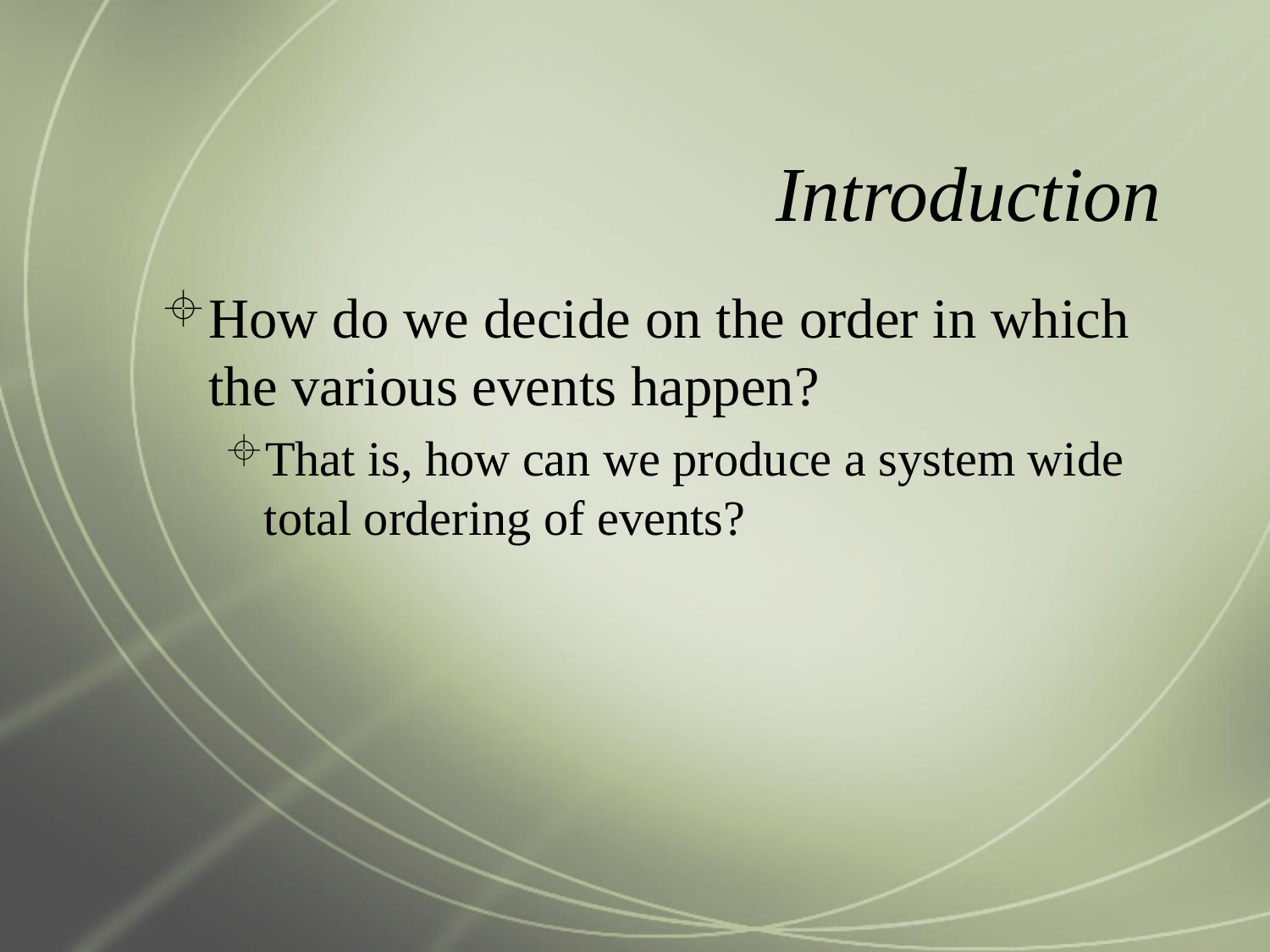

# Introduction
How do we decide on the order in which the various events happen?
That is, how can we produce a system wide total ordering of events?